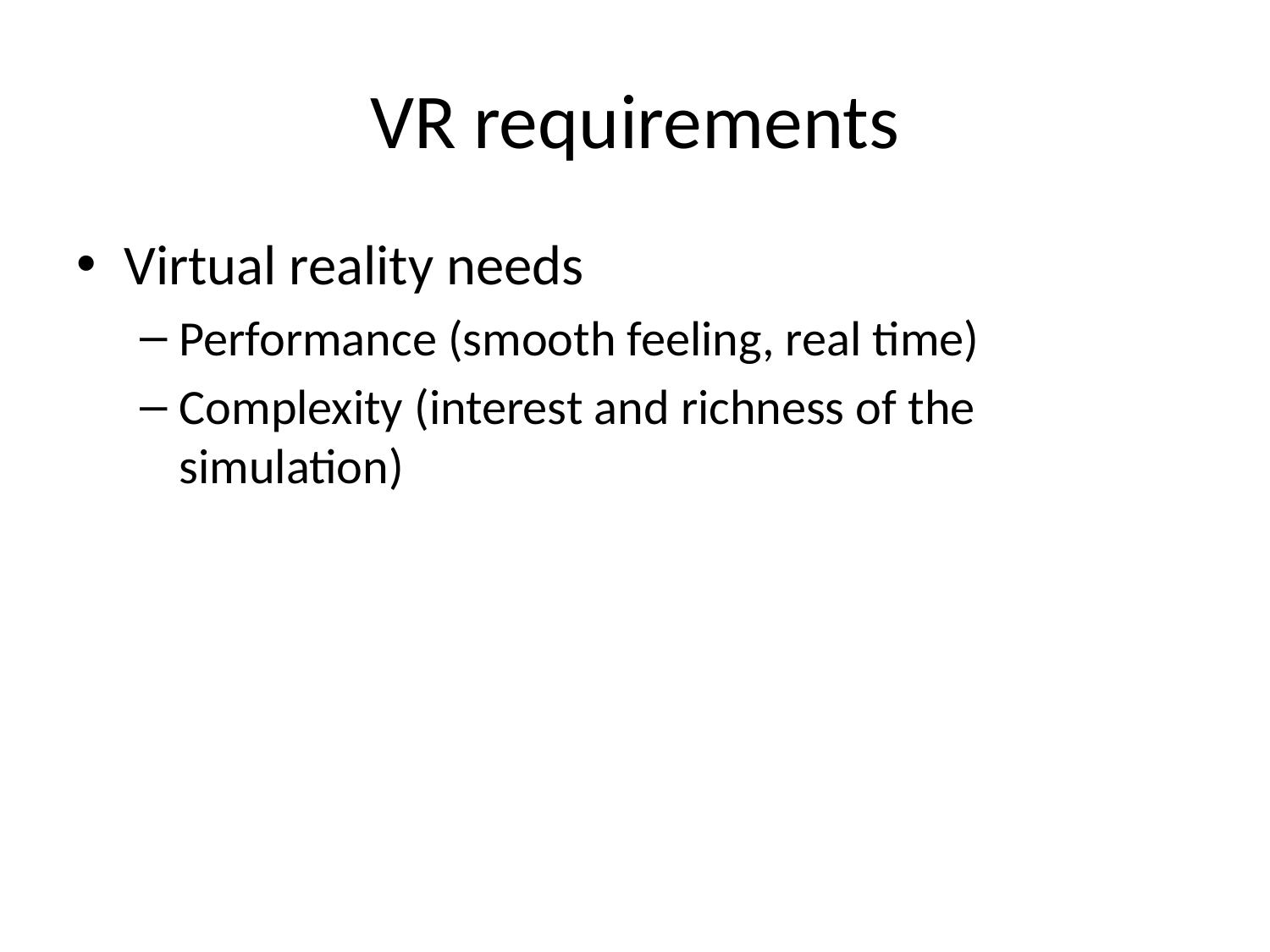

# VR requirements
Virtual reality needs
Performance (smooth feeling, real time)
Complexity (interest and richness of the simulation)